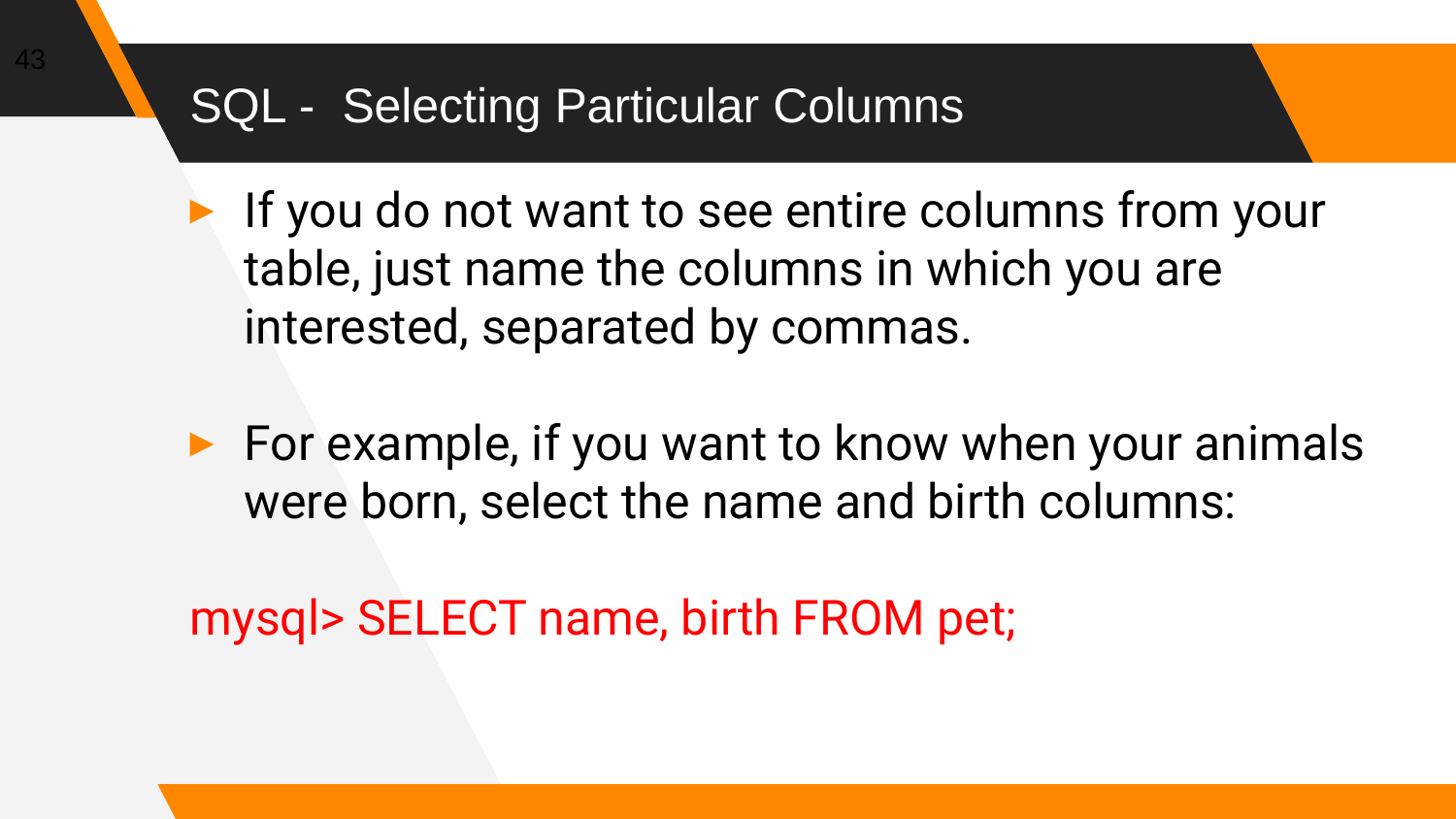

43
# SQL -  Selecting Particular Columns
If you do not want to see entire columns from your table, just name the columns in which you are interested, separated by commas.

For example, if you want to know when your animals were born, select the name and birth columns:

mysql> SELECT name, birth FROM pet;